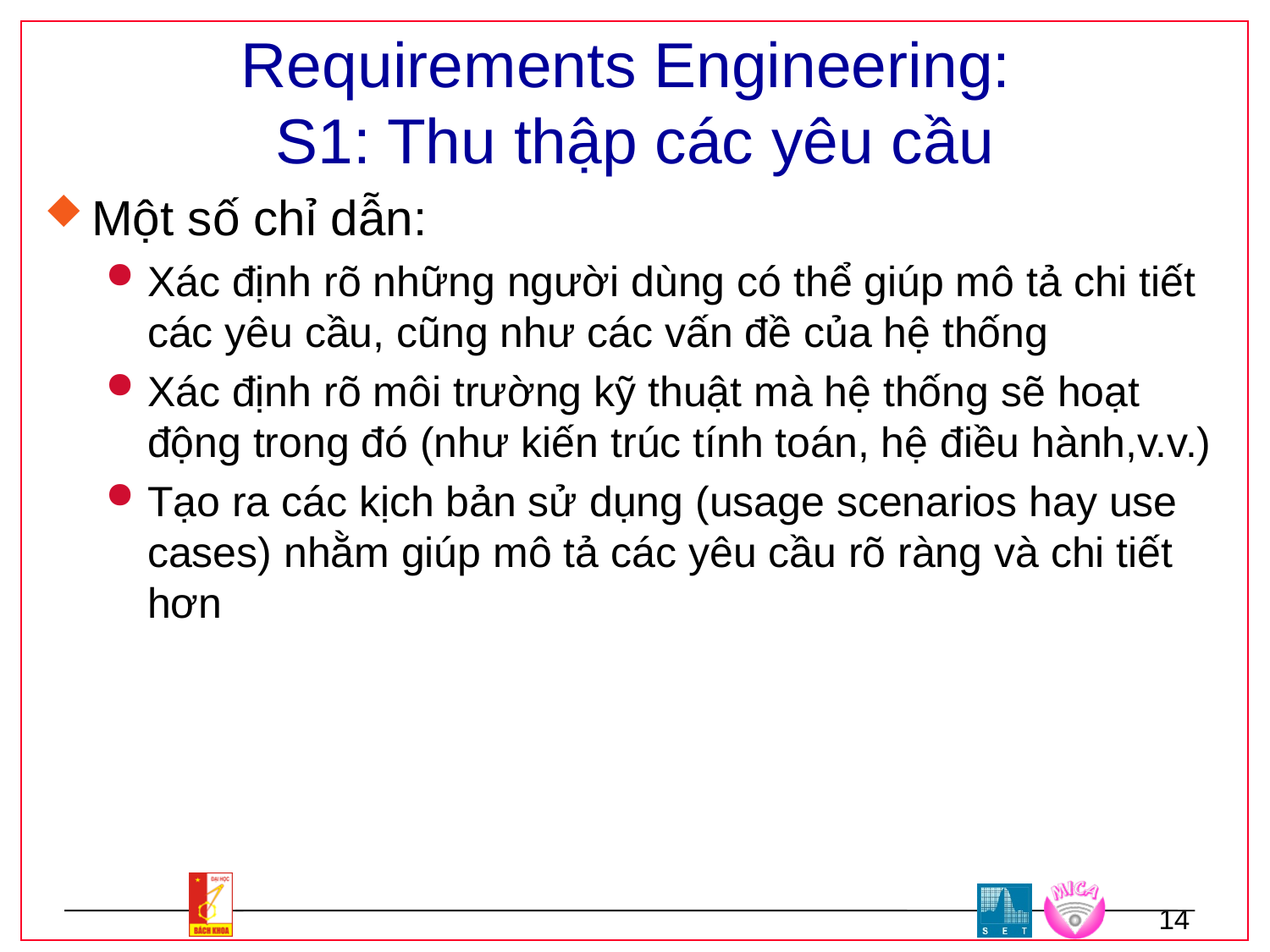

# Requirements Engineering: S1: Thu thập các yêu cầu
Một số chỉ dẫn:
Xác định rõ những người dùng có thể giúp mô tả chi tiết các yêu cầu, cũng như các vấn đề của hệ thống
Xác định rõ môi trường kỹ thuật mà hệ thống sẽ hoạt động trong đó (như kiến trúc tính toán, hệ điều hành,v.v.)
Tạo ra các kịch bản sử dụng (usage scenarios hay use cases) nhằm giúp mô tả các yêu cầu rõ ràng và chi tiết hơn